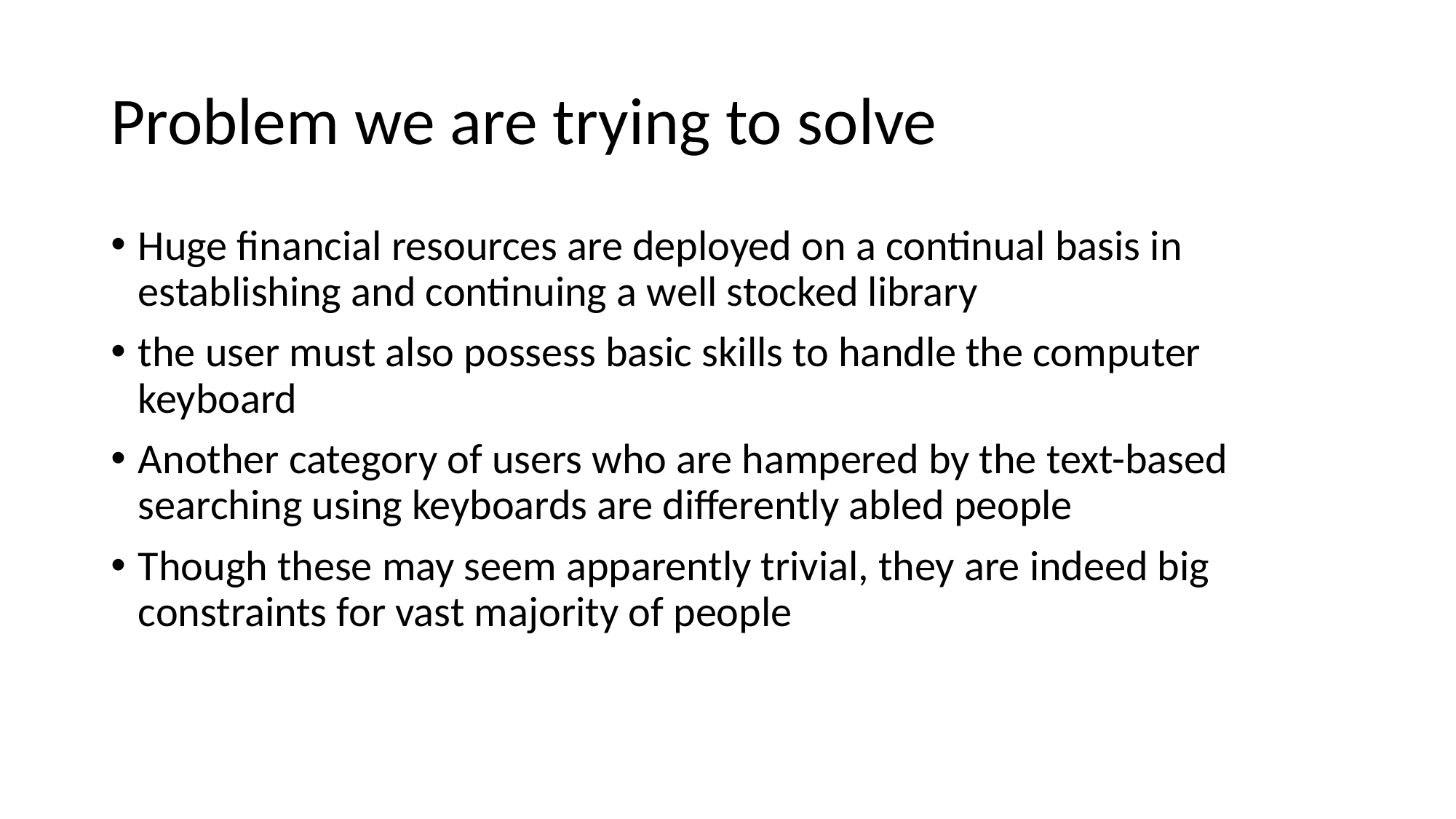

# Problem we are trying to solve
Huge financial resources are deployed on a continual basis in establishing and continuing a well stocked library
the user must also possess basic skills to handle the computer keyboard
Another category of users who are hampered by the text-based searching using keyboards are differently abled people
Though these may seem apparently trivial, they are indeed big constraints for vast majority of people